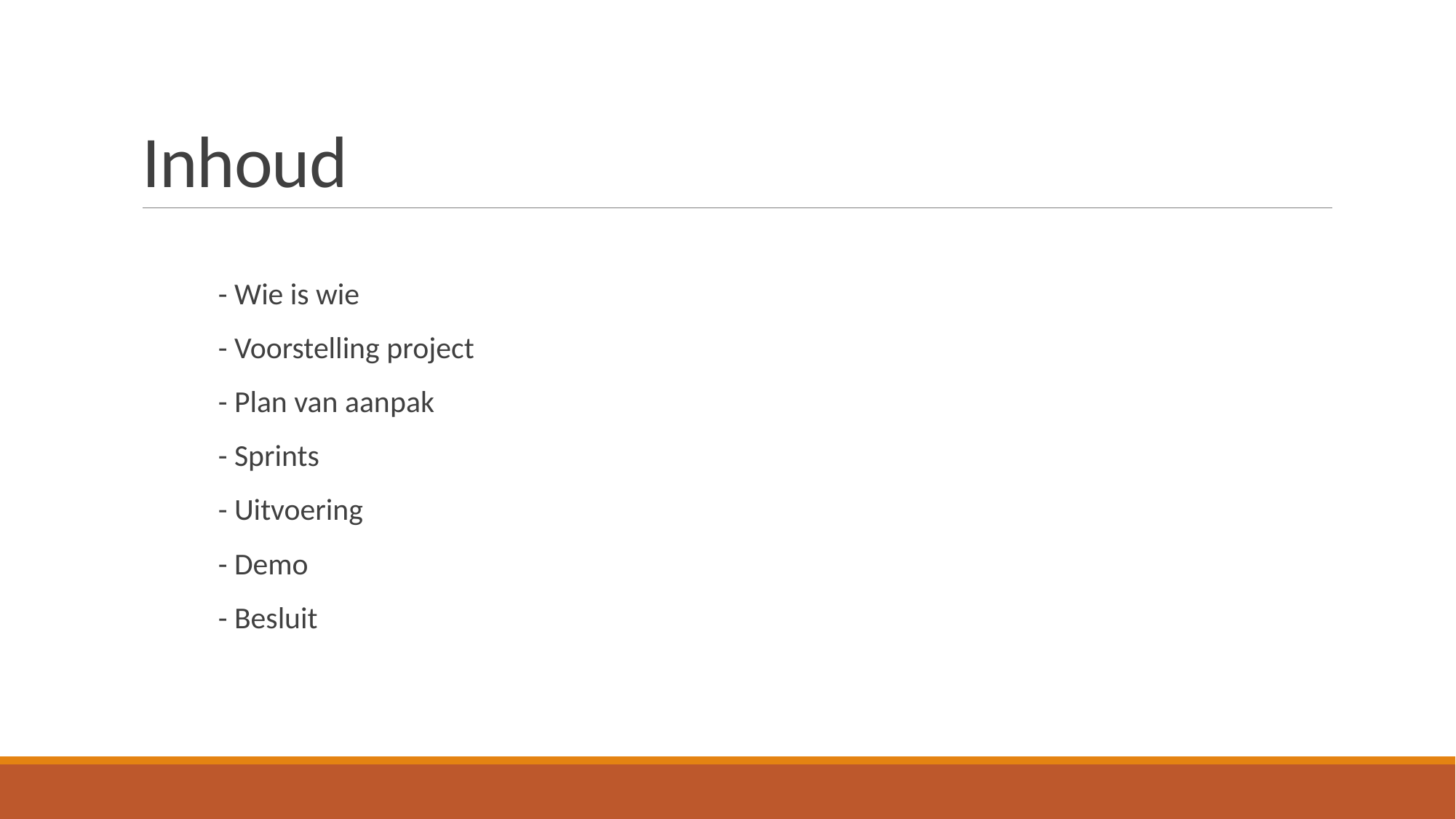

# Inhoud
- Wie is wie
- Voorstelling project
- Plan van aanpak
- Sprints
- Uitvoering
- Demo
- Besluit